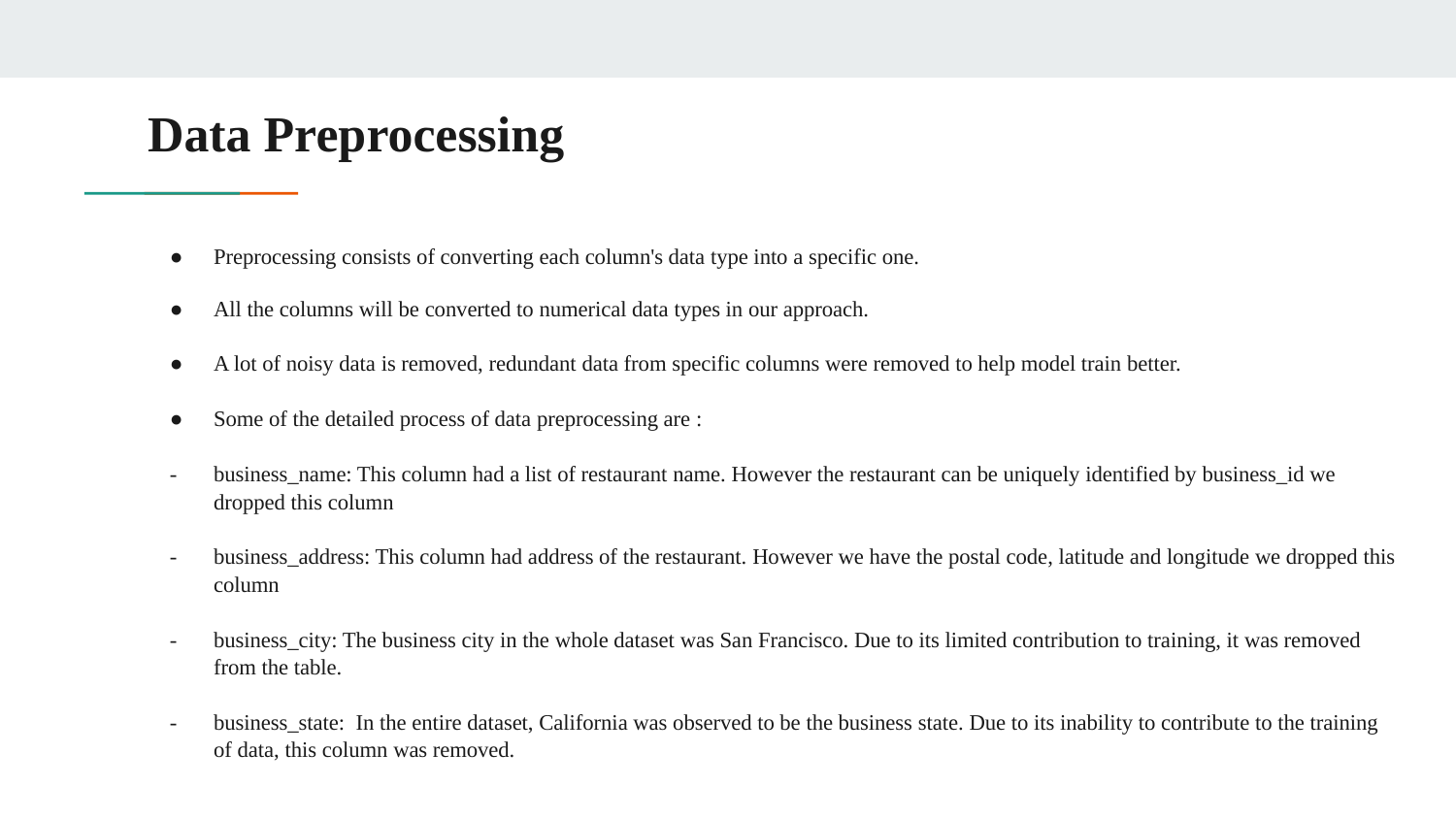

# Data Preprocessing
Preprocessing consists of converting each column's data type into a specific one.
All the columns will be converted to numerical data types in our approach.
A lot of noisy data is removed, redundant data from specific columns were removed to help model train better.
Some of the detailed process of data preprocessing are :
business_name: This column had a list of restaurant name. However the restaurant can be uniquely identified by business_id we dropped this column
business_address: This column had address of the restaurant. However we have the postal code, latitude and longitude we dropped this column
business_city: The business city in the whole dataset was San Francisco. Due to its limited contribution to training, it was removed from the table.
business_state:  In the entire dataset, California was observed to be the business state. Due to its inability to contribute to the training of data, this column was removed.